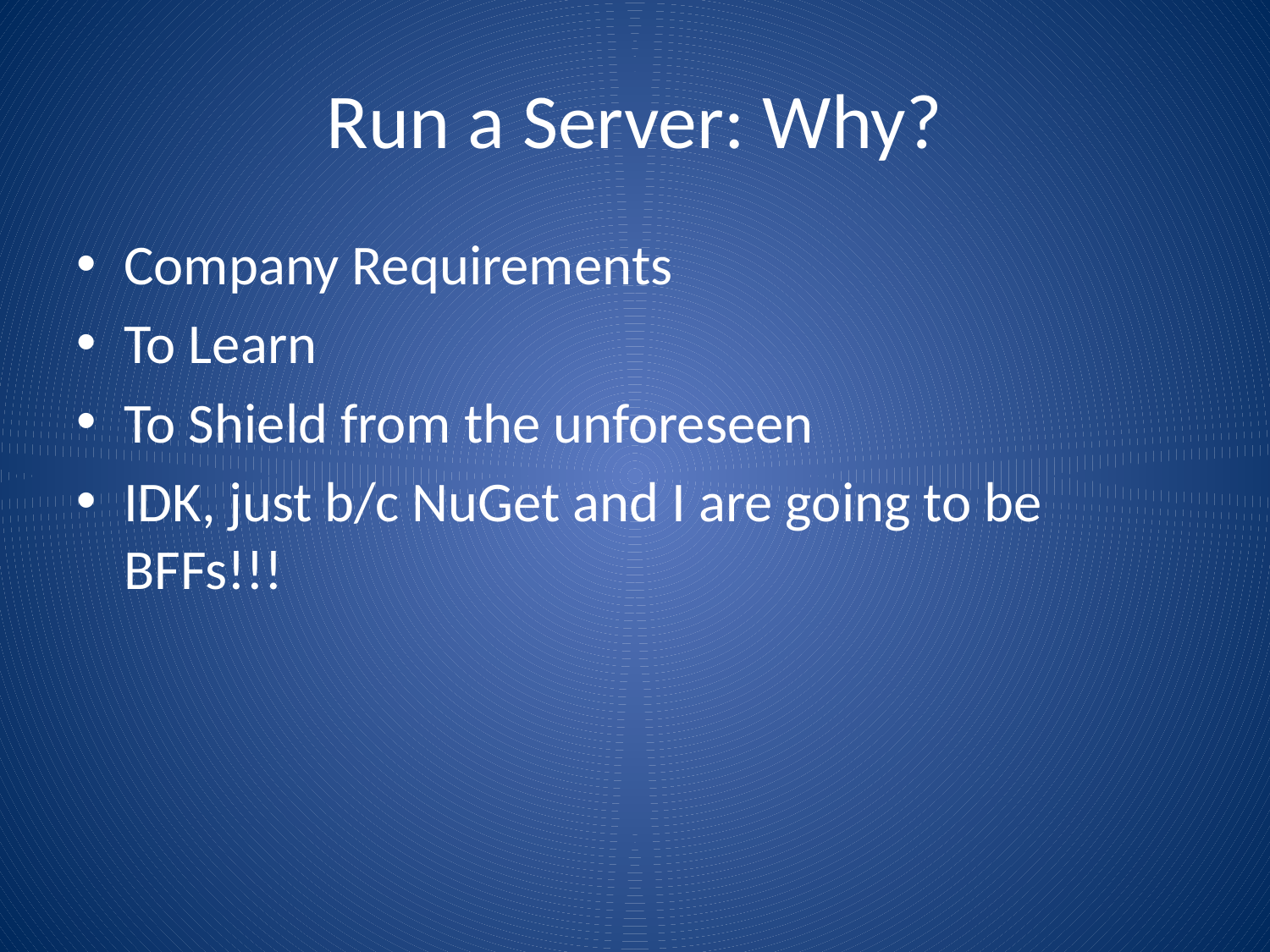

# Run a Server: Why?
Company Requirements
To Learn
To Shield from the unforeseen
IDK, just b/c NuGet and I are going to be BFFs!!!